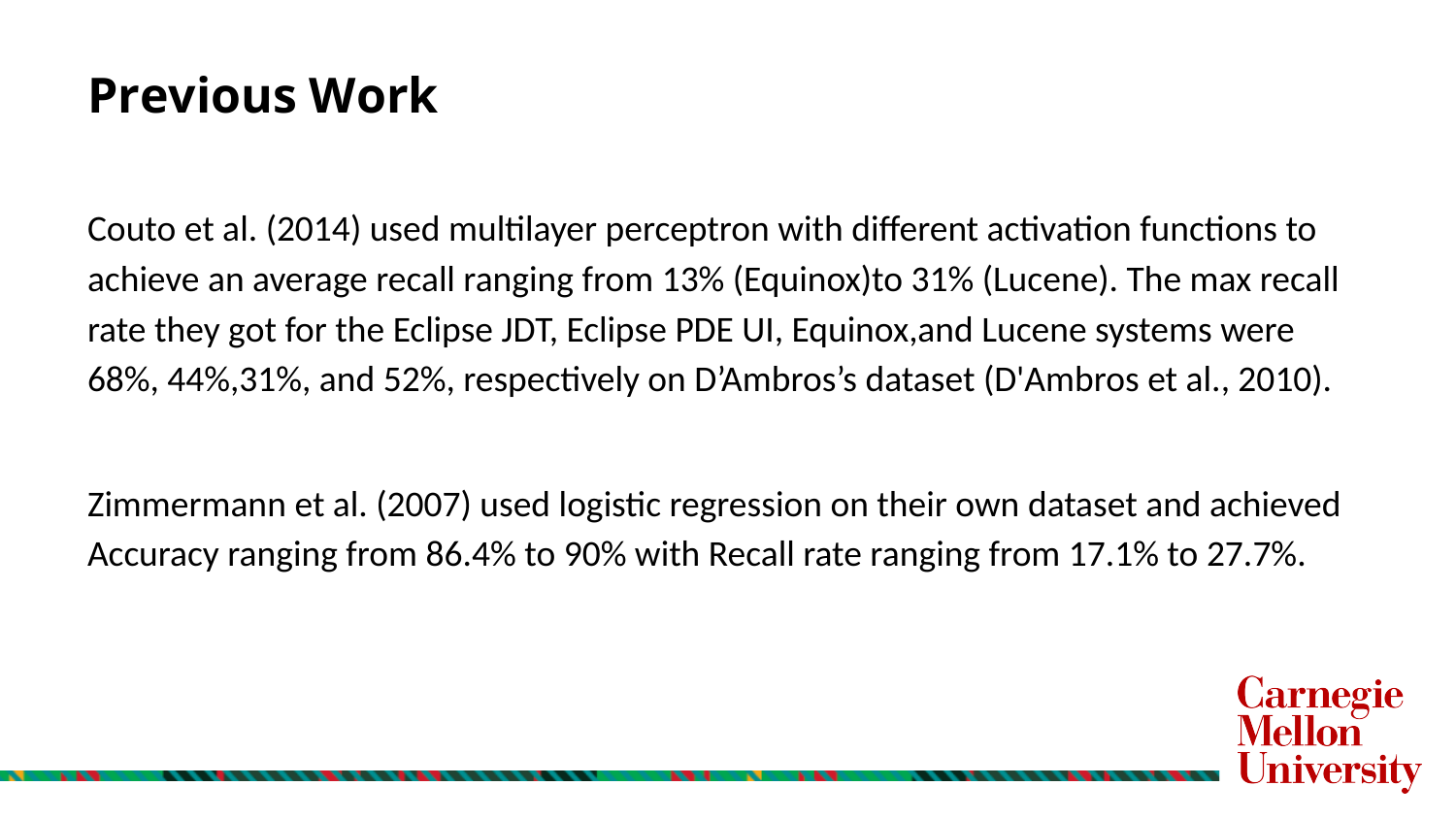

# Previous Work
Couto et al. (2014) used multilayer perceptron with different activation functions to achieve an average recall ranging from 13% (Equinox)to 31% (Lucene). The max recall rate they got for the Eclipse JDT, Eclipse PDE UI, Equinox,and Lucene systems were 68%, 44%,31%, and 52%, respectively on D’Ambros’s dataset (D'Ambros et al., 2010).

Zimmermann et al. (2007) used logistic regression on their own dataset and achieved Accuracy ranging from 86.4% to 90% with Recall rate ranging from 17.1% to 27.7%.